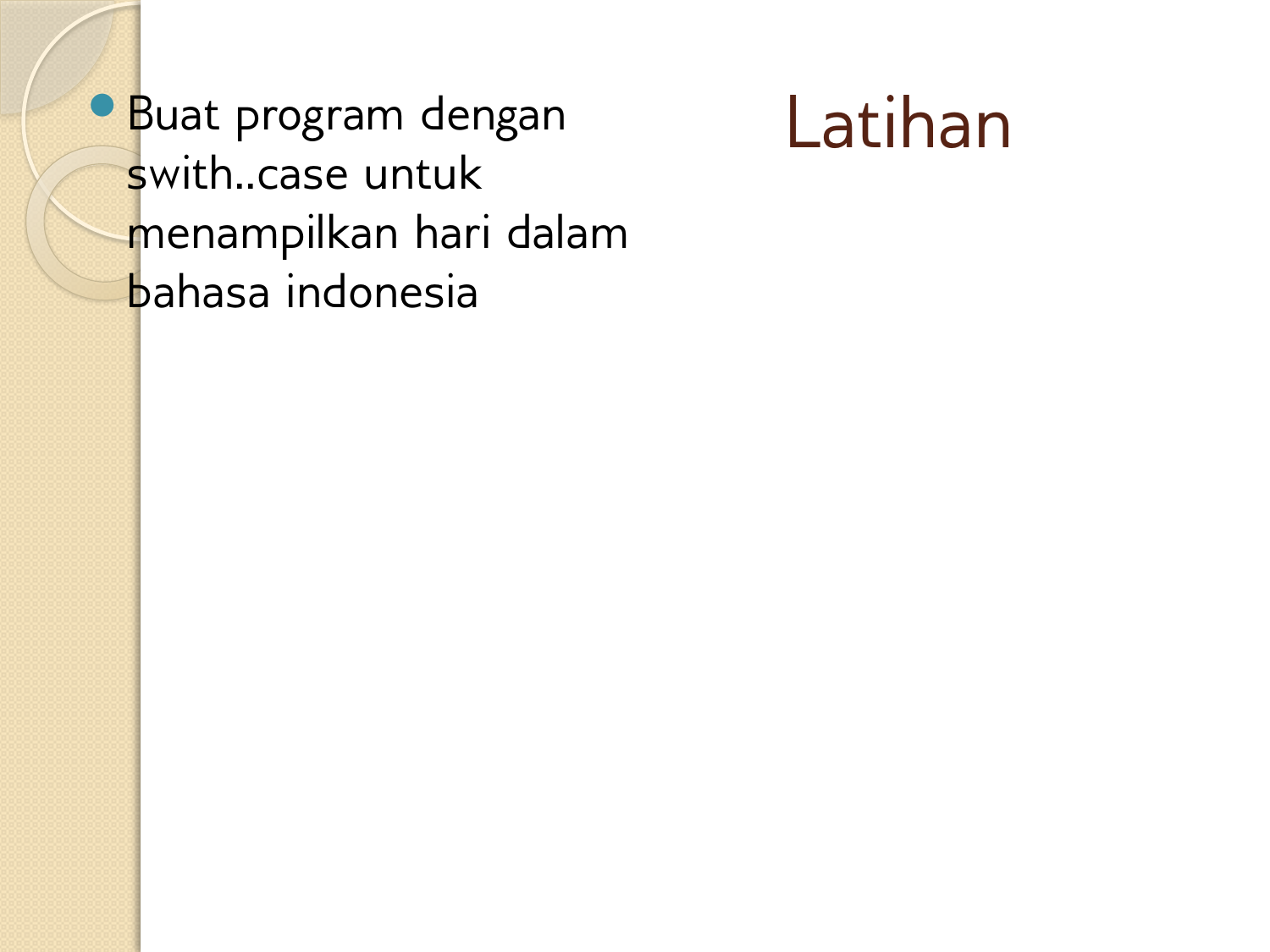

# Latihan
Buat program dengan swith..case untuk menampilkan hari dalam bahasa indonesia